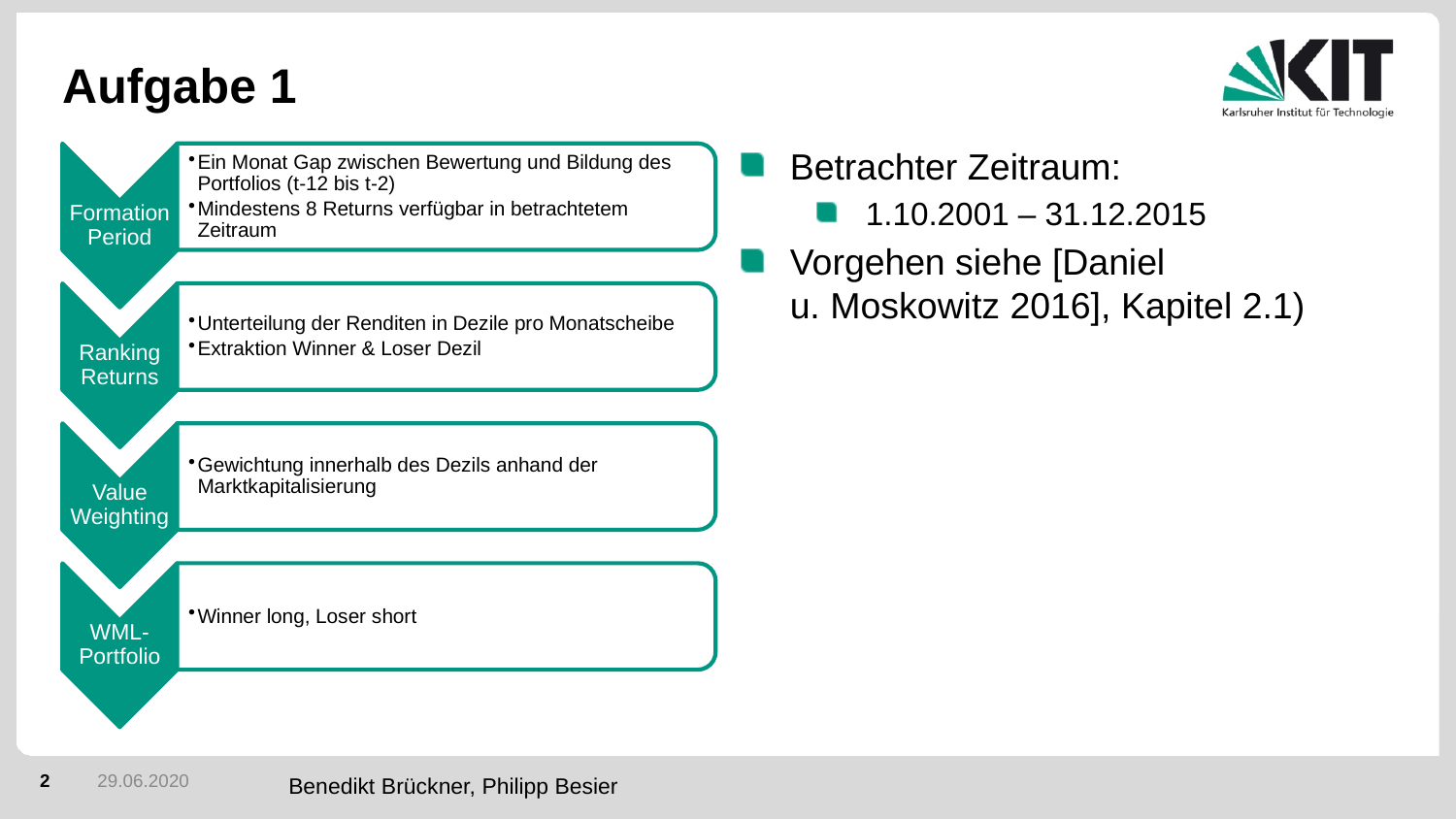

# Aufgabe 1
Formation Period
Ein Monat Gap zwischen Bewertung und Bildung des Portfolios (t-12 bis t-2)
Mindestens 8 Returns verfügbar in betrachtetem Zeitraum
Ranking Returns
Unterteilung der Renditen in Dezile pro Monatscheibe
Extraktion Winner & Loser Dezil
Value Weighting
Gewichtung innerhalb des Dezils anhand der Marktkapitalisierung
WML-Portfolio
Winner long, Loser short
Betrachter Zeitraum:
1.10.2001 – 31.12.2015
Vorgehen siehe [Daniel u. Moskowitz 2016], Kapitel 2.1)
Benedikt Brückner, Philipp Besier